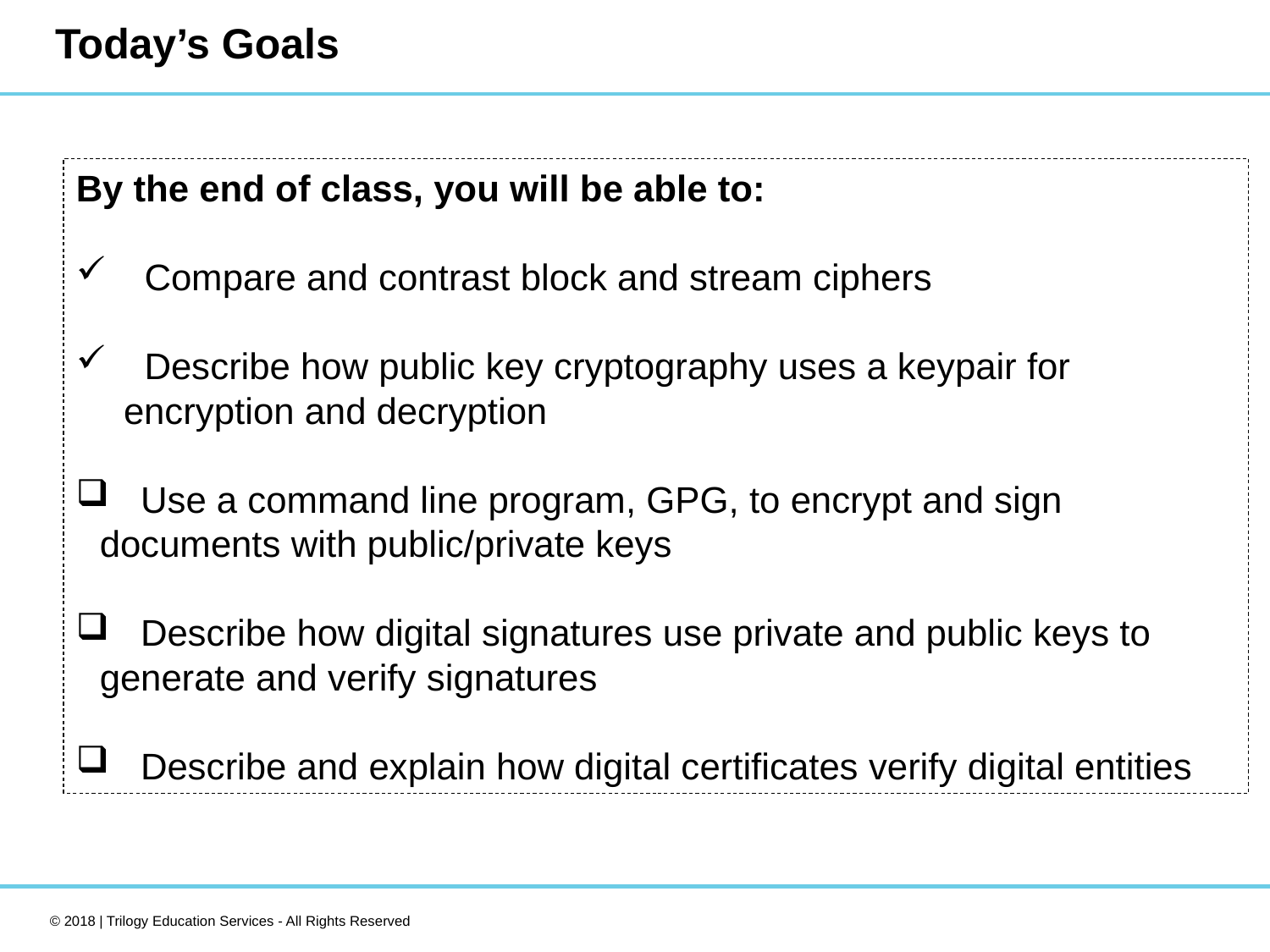

# Today’s Goals
By the end of class, you will be able to:

  Compare and contrast block and stream ciphers
  Describe how public key cryptography uses a keypair for encryption and decryption

   Use a command line program, GPG, to encrypt and sign documents with public/private keys
   Describe how digital signatures use private and public keys to generate and verify signatures

   Describe and explain how digital certificates verify digital entities